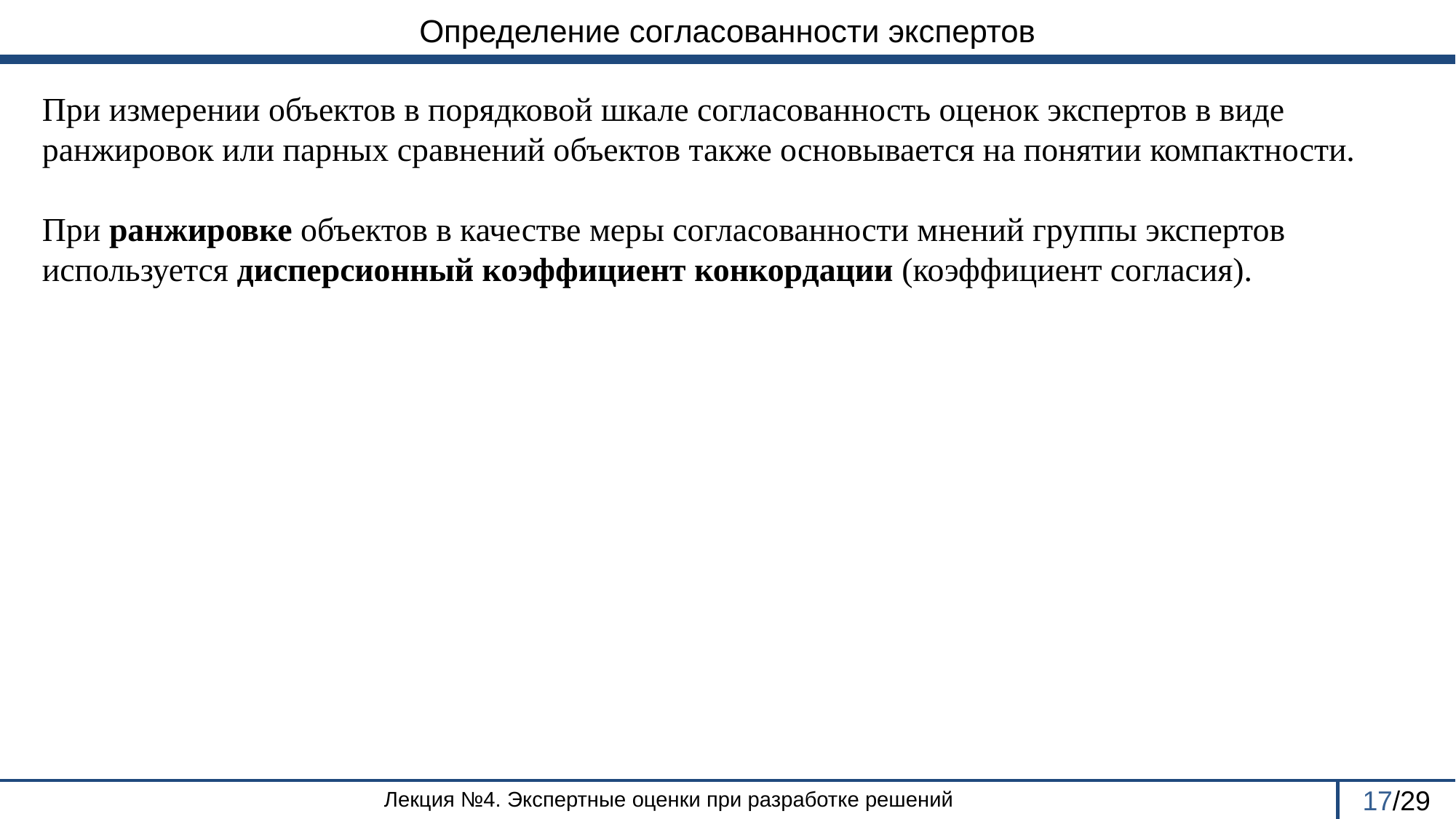

Определение согласованности экспертов
При измерении объектов в порядковой шкале согласованность оценок экспертов в виде ранжировок или парных сравнений объектов также основывается на понятии компактности.

При ранжировке объектов в качестве меры согласованности мнений группы экспертов используется дисперсионный коэффициент конкордации (коэффициент согласия).
17/29
Лекция №4. Экспертные оценки при разработке решений